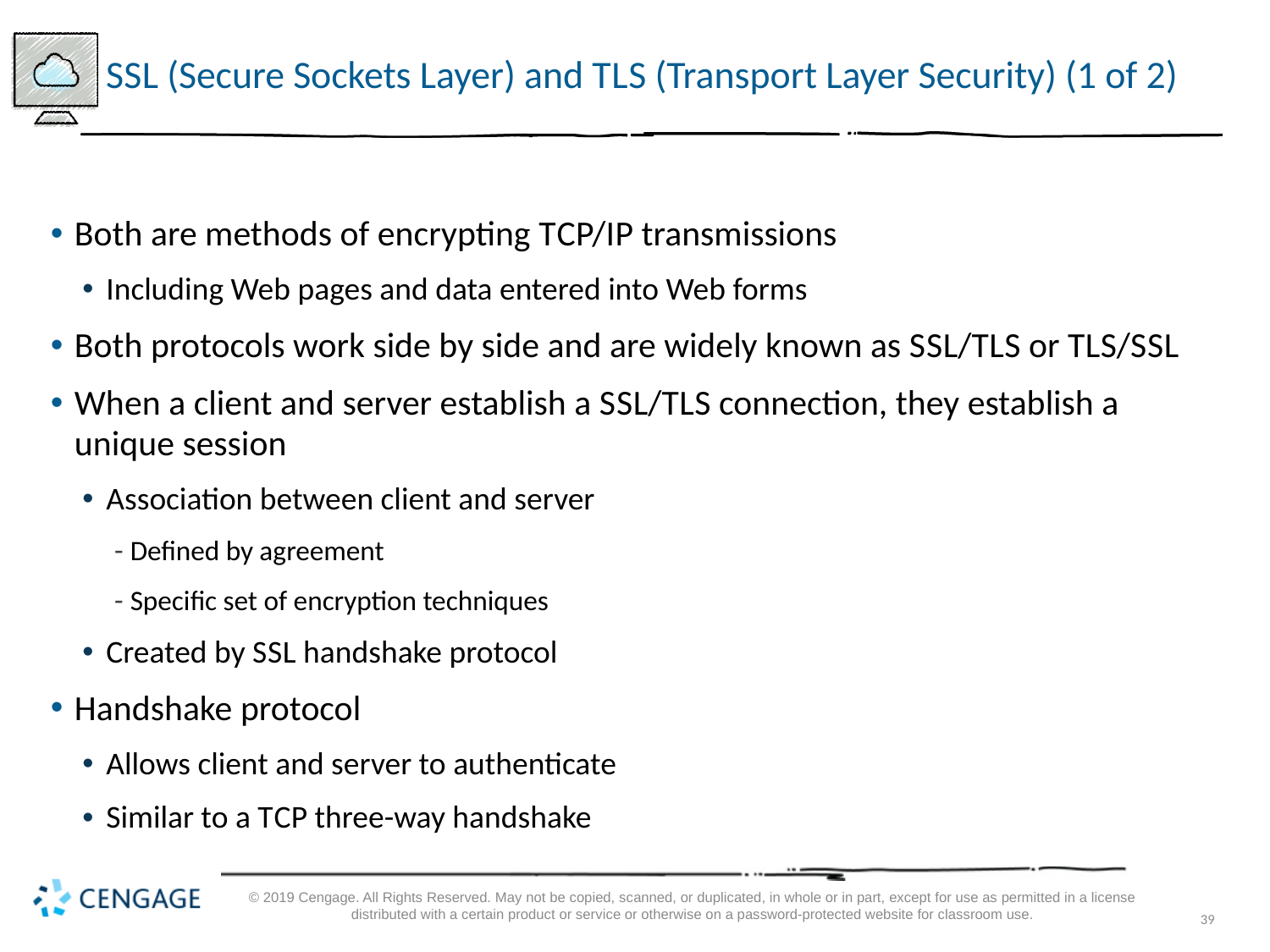

# S S L (Secure Sockets Layer) and T L S (Transport Layer Security) (1 of 2)
Both are methods of encrypting T C P/I P transmissions
Including Web pages and data entered into Web forms
Both protocols work side by side and are widely known as S S L/T L S or T L S/S S L
When a client and server establish a S S L/T L S connection, they establish a unique session
Association between client and server
Defined by agreement
Specific set of encryption techniques
Created by S S L handshake protocol
Handshake protocol
Allows client and server to authenticate
Similar to a T C P three-way handshake
© 2019 Cengage. All Rights Reserved. May not be copied, scanned, or duplicated, in whole or in part, except for use as permitted in a license distributed with a certain product or service or otherwise on a password-protected website for classroom use.